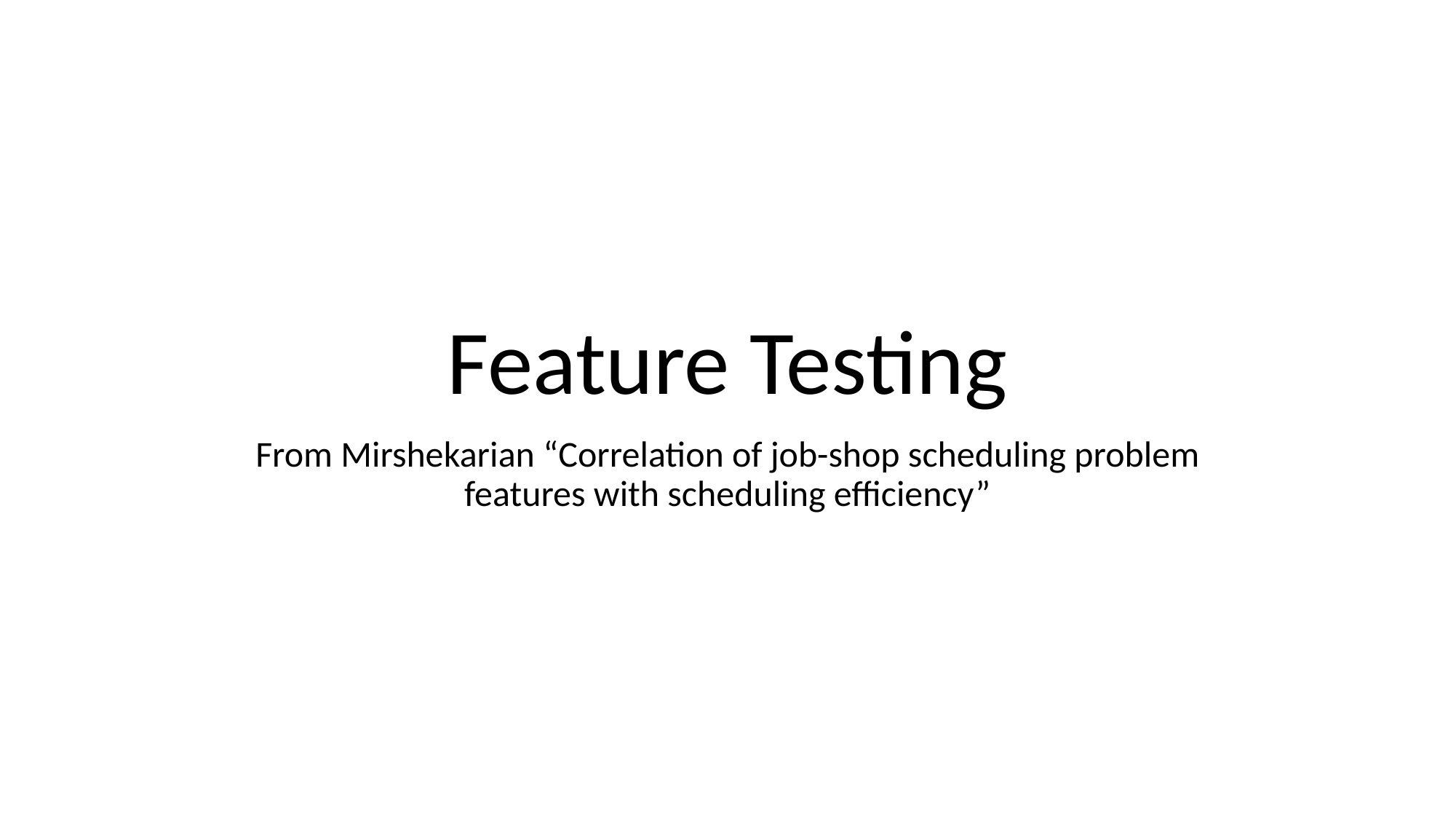

# Feature Testing
From Mirshekarian “Correlation of job-shop scheduling problem features with scheduling efficiency”